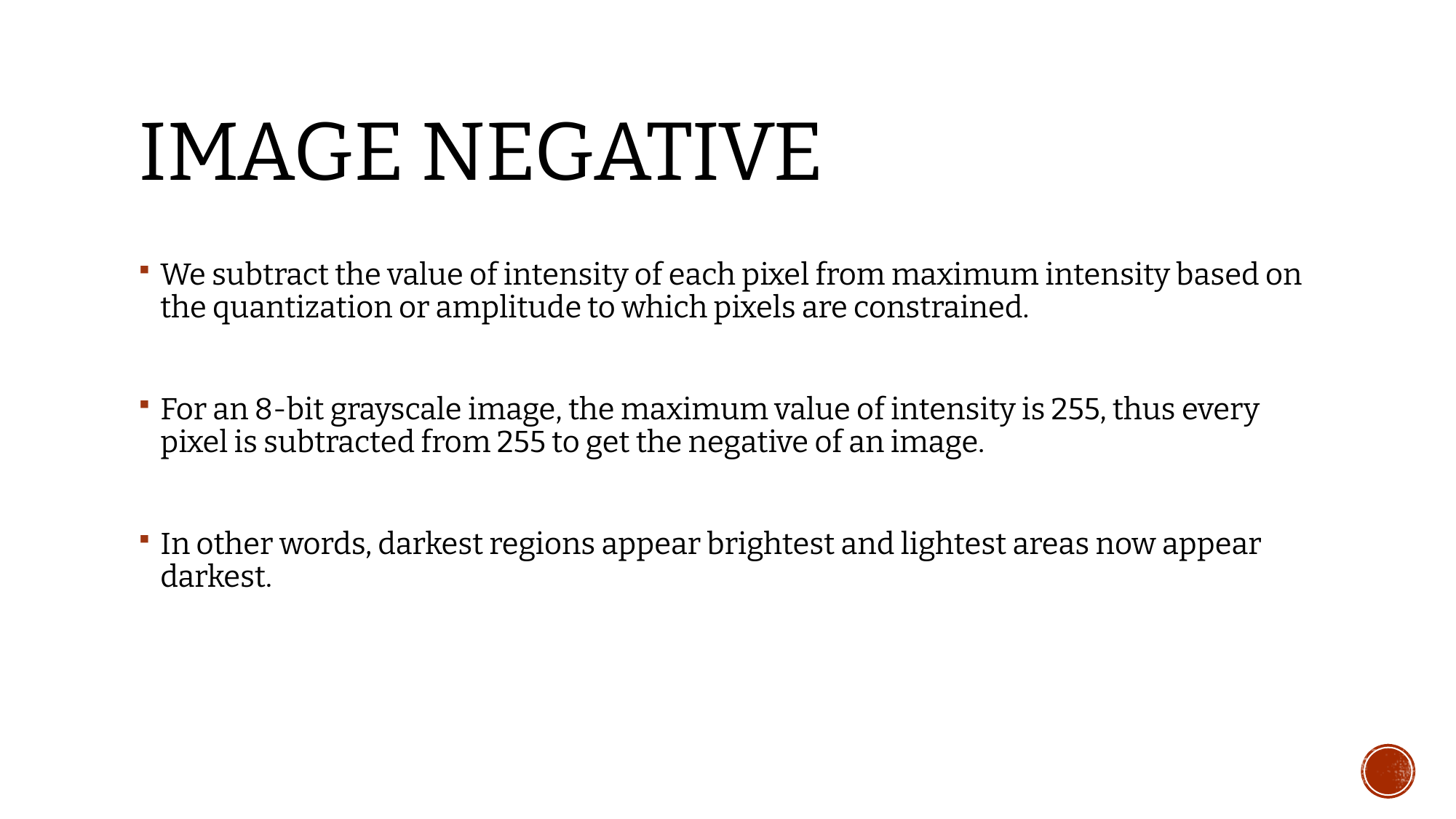

# Image negative
We subtract the value of intensity of each pixel from maximum intensity based on the quantization or amplitude to which pixels are constrained.

For an 8-bit grayscale image, the maximum value of intensity is 255, thus every pixel is subtracted from 255 to get the negative of an image.

In other words, darkest regions appear brightest and lightest areas now appear darkest.